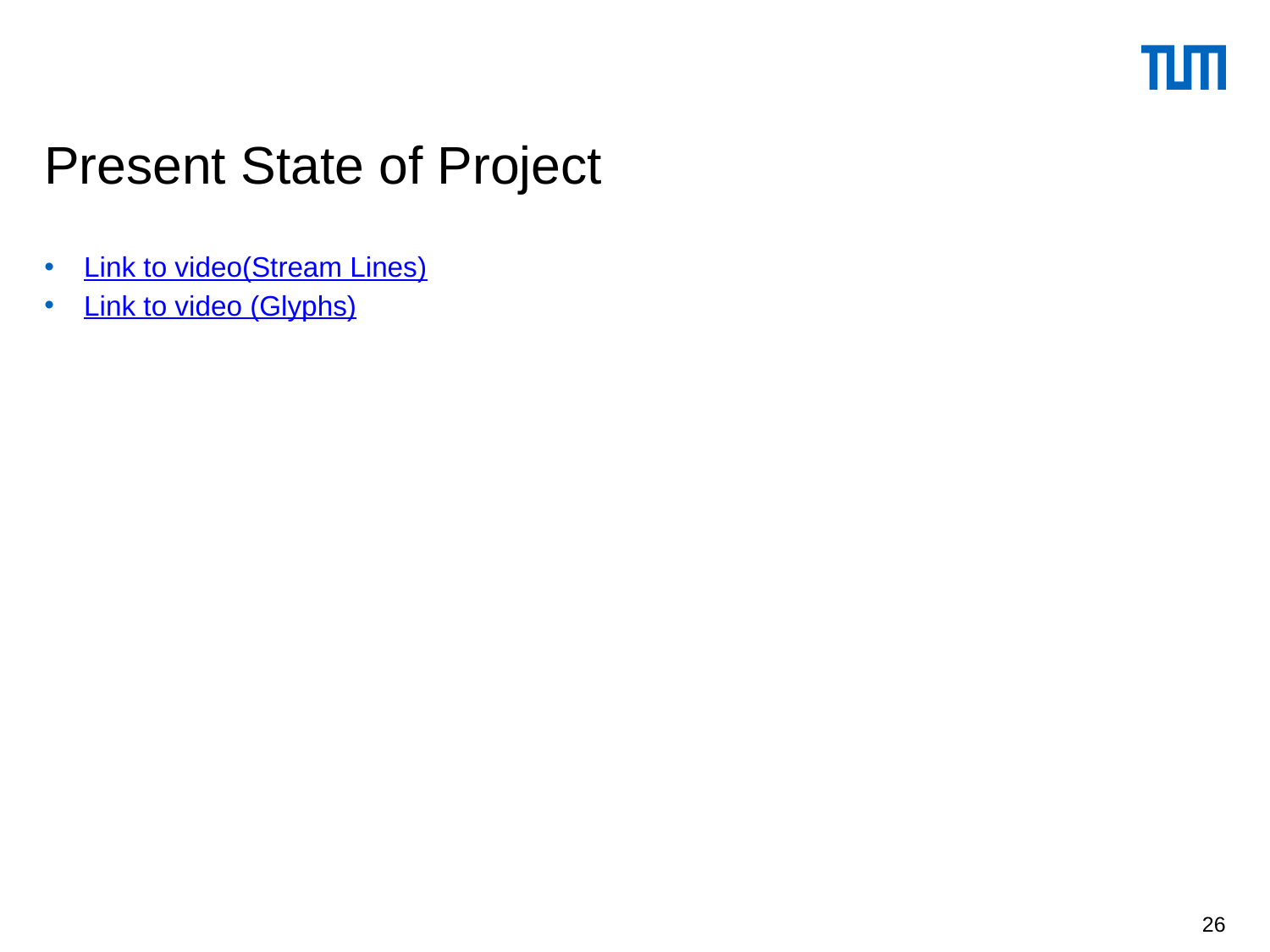

# Present State of Project
Link to video(Stream Lines)
Link to video (Glyphs)

26